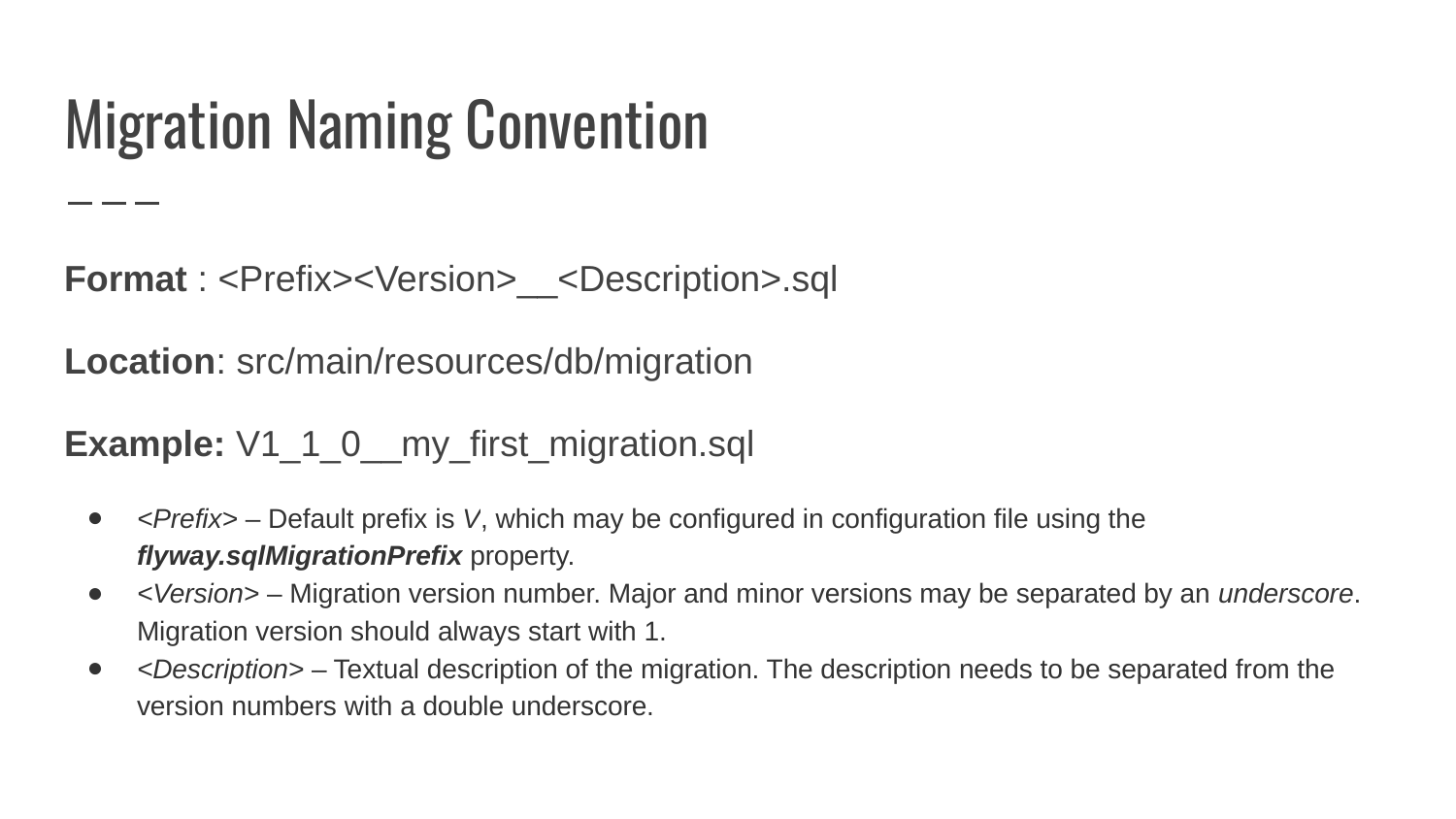

# Migration Naming Convention
Format : <Prefix><Version>__<Description>.sql
Location: src/main/resources/db/migration
Example: V1_1_0__my_first_migration.sql
<Prefix> – Default prefix is V, which may be configured in configuration file using the flyway.sqlMigrationPrefix property.
<Version> – Migration version number. Major and minor versions may be separated by an underscore. Migration version should always start with 1.
<Description> – Textual description of the migration. The description needs to be separated from the version numbers with a double underscore.